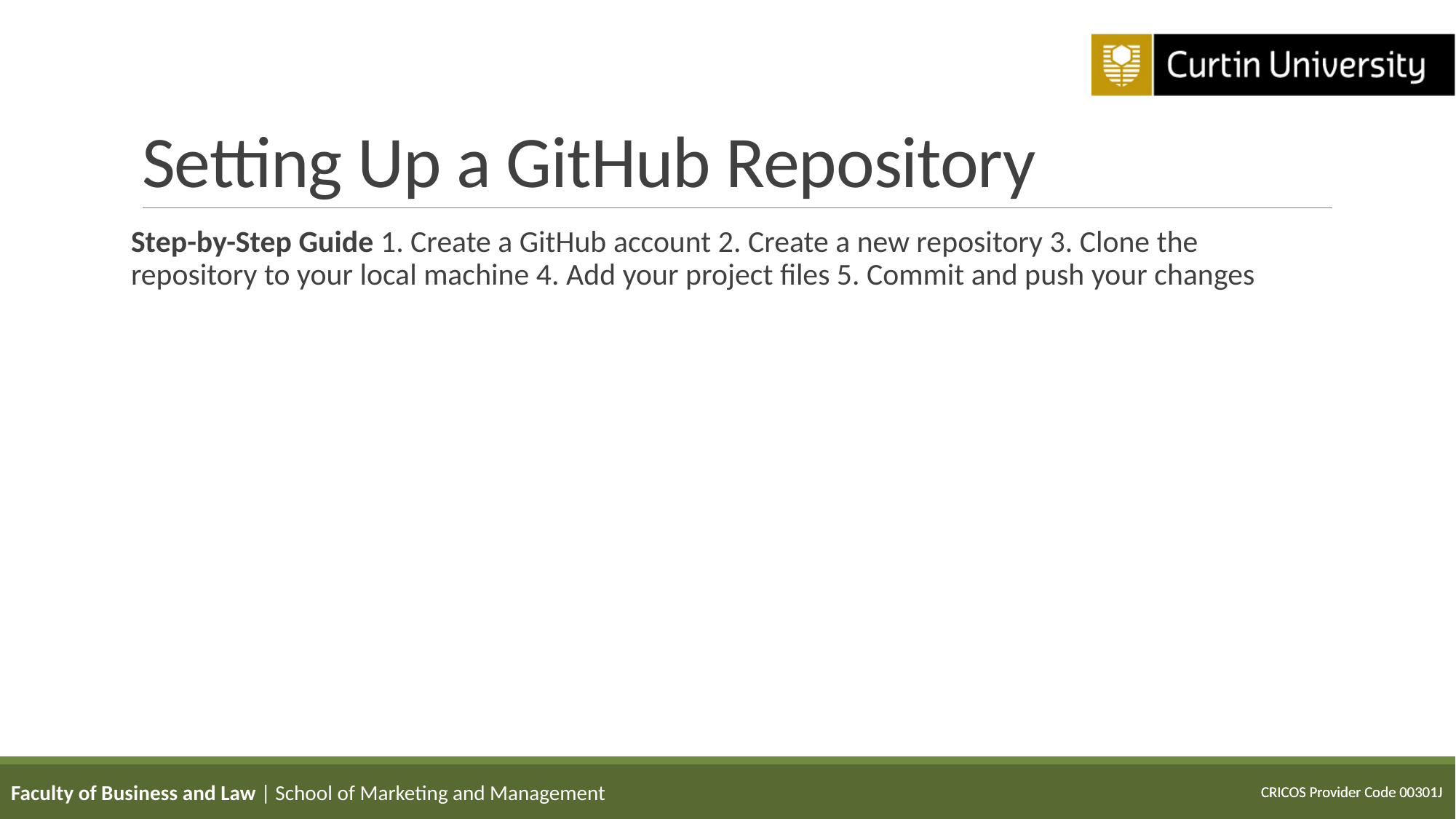

# Setting Up a GitHub Repository
Step-by-Step Guide 1. Create a GitHub account 2. Create a new repository 3. Clone the repository to your local machine 4. Add your project files 5. Commit and push your changes
Faculty of Business and Law | School of Marketing and Management